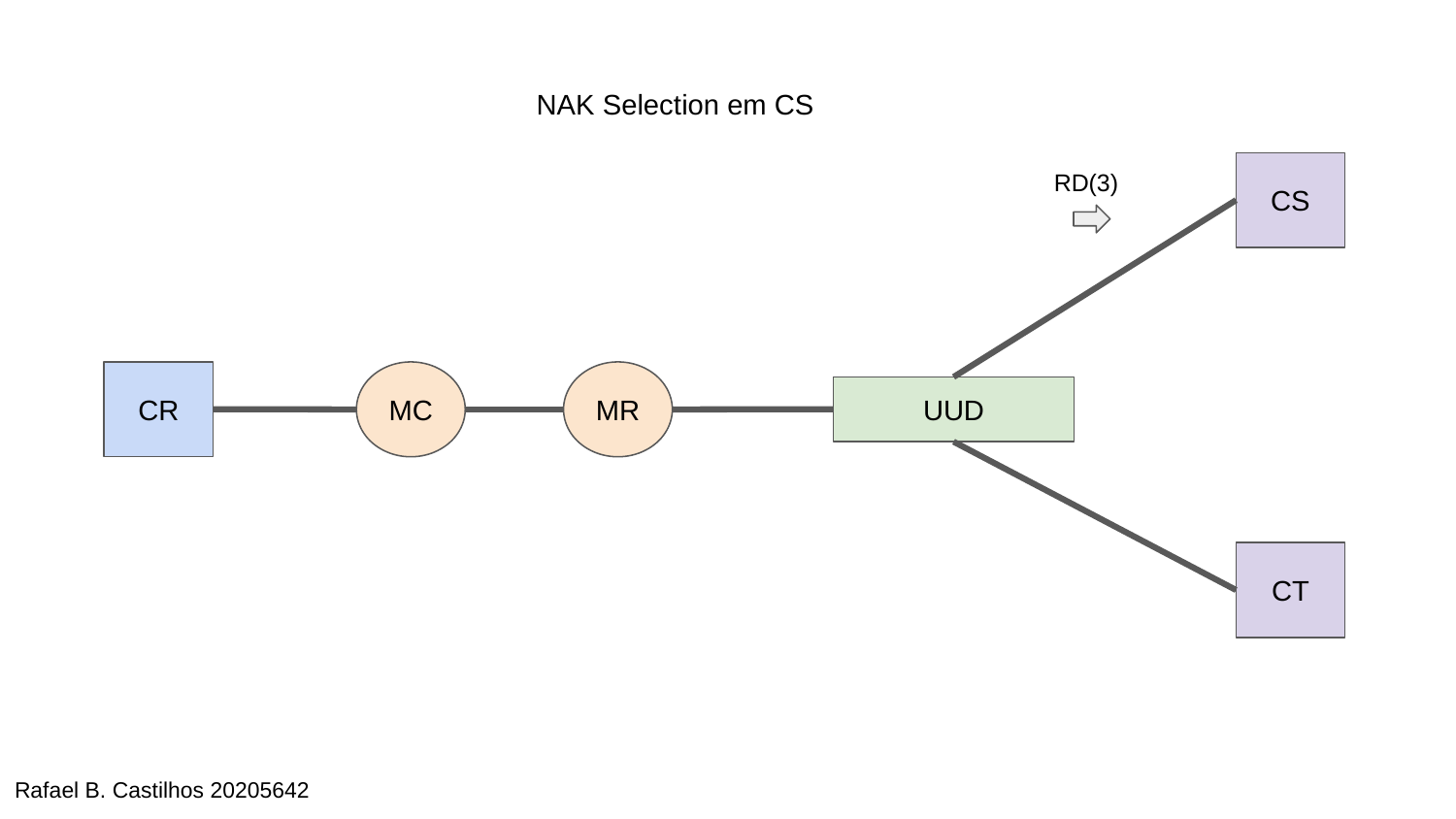

NAK Selection em CS
RD(3)
CS

CR
MC
MR
UUD
CT
Rafael B. Castilhos 20205642